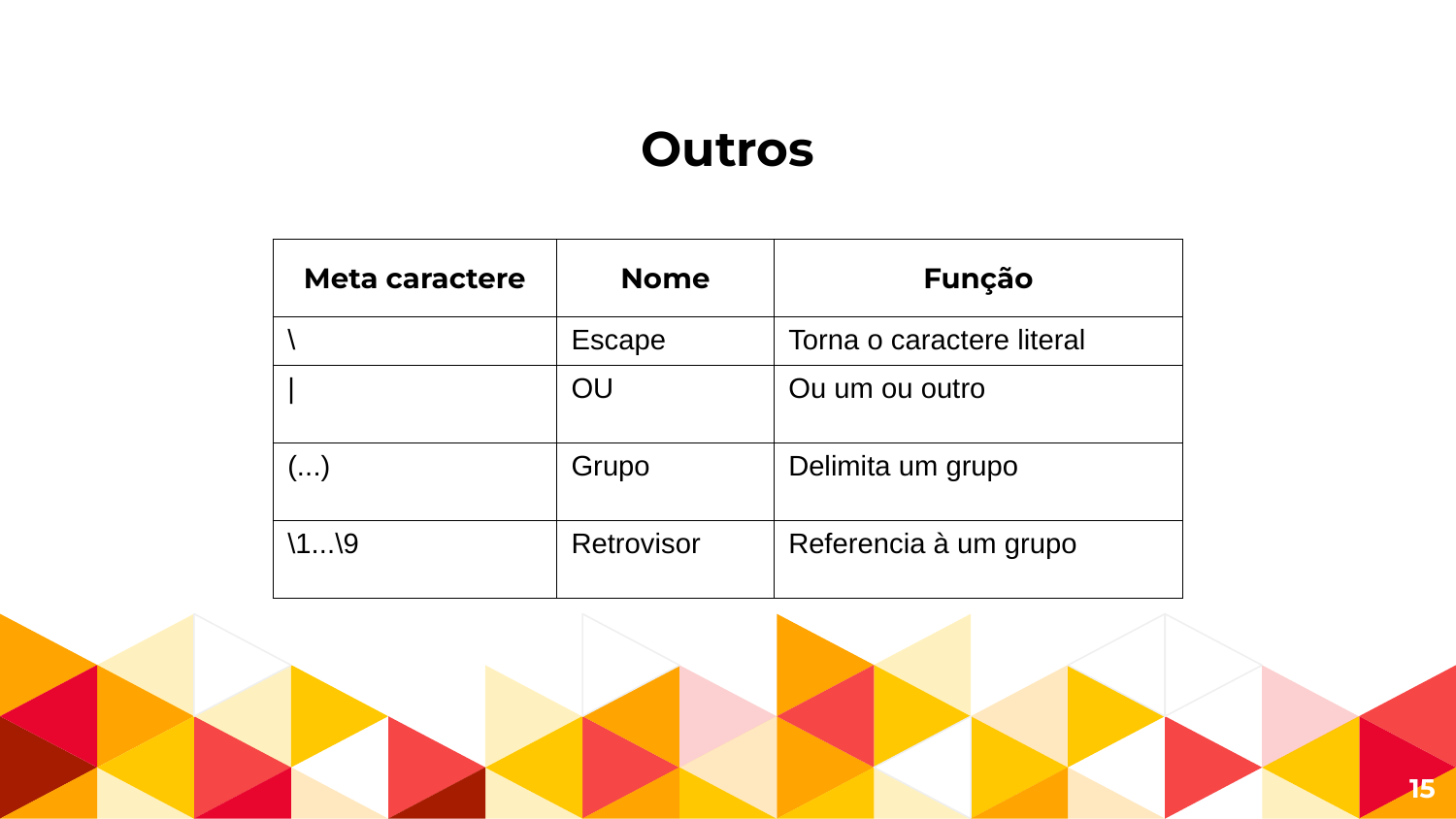

Outros
| Meta caractere | Nome | Função |
| --- | --- | --- |
| \ | Escape | Torna o caractere literal |
| | | OU | Ou um ou outro |
| (...) | Grupo | Delimita um grupo |
| \1...\9 | Retrovisor | Referencia à um grupo |
15